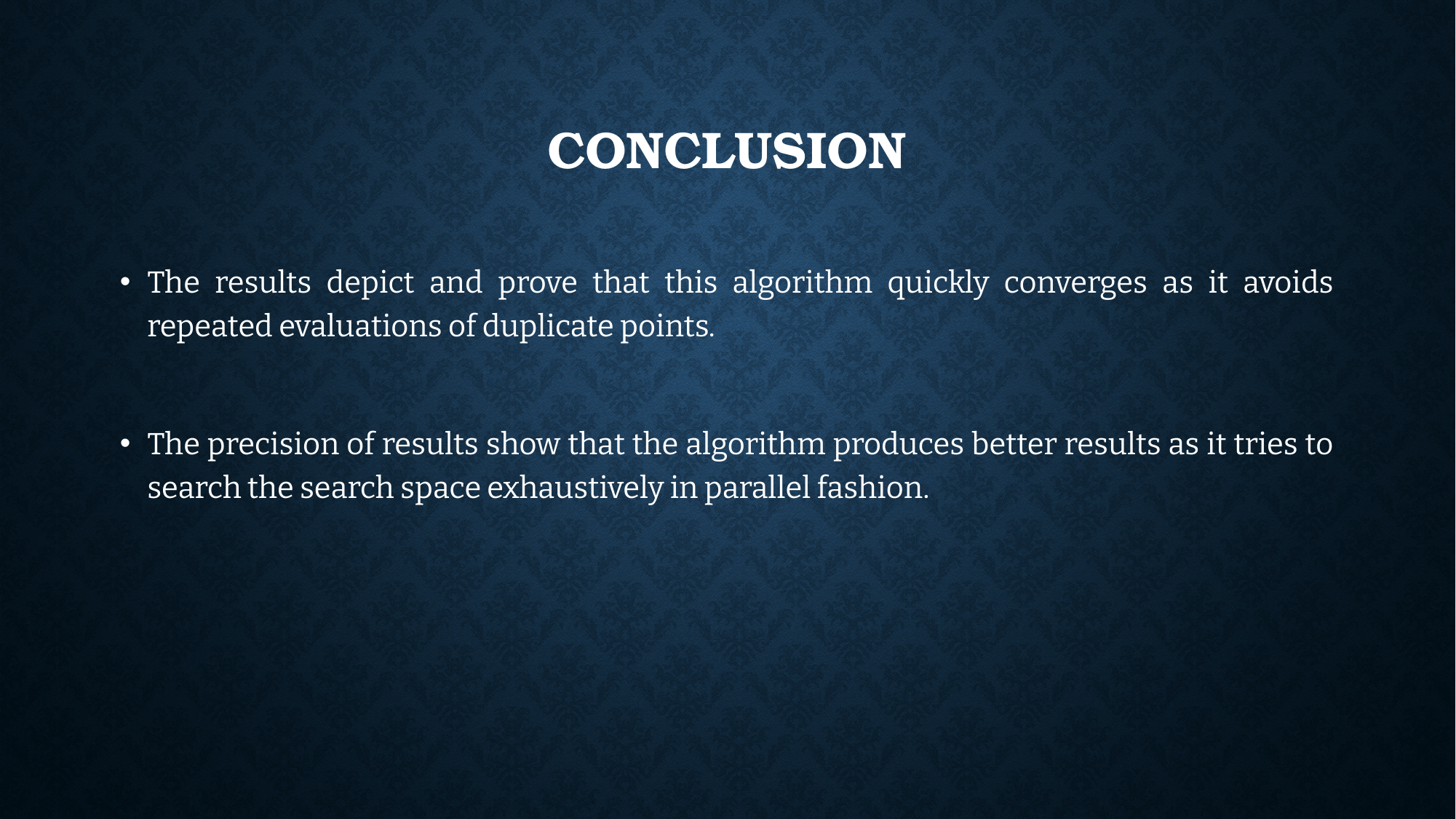

# Conclusion
The results depict and prove that this algorithm quickly converges as it avoids repeated evaluations of duplicate points.

The precision of results show that the algorithm produces better results as it tries to search the search space exhaustively in parallel fashion.